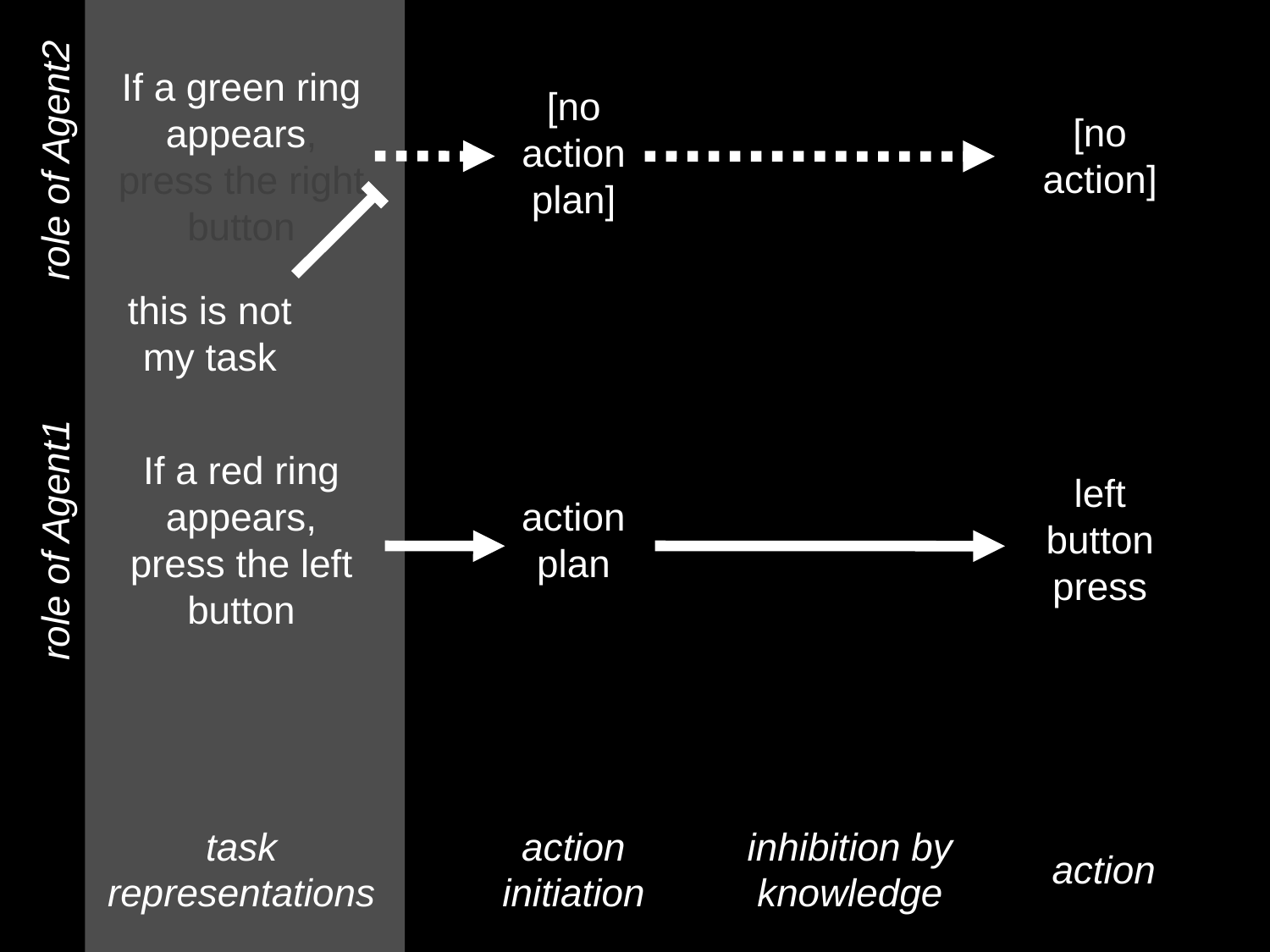

If a green ring appears, press the right button
[no action plan]
[no action]
role of Agent2

this is not my task
If a red ring appears, press the left button
left button press
action plan
role of Agent1

task representations
action initiation
inhibition by knowledge
action